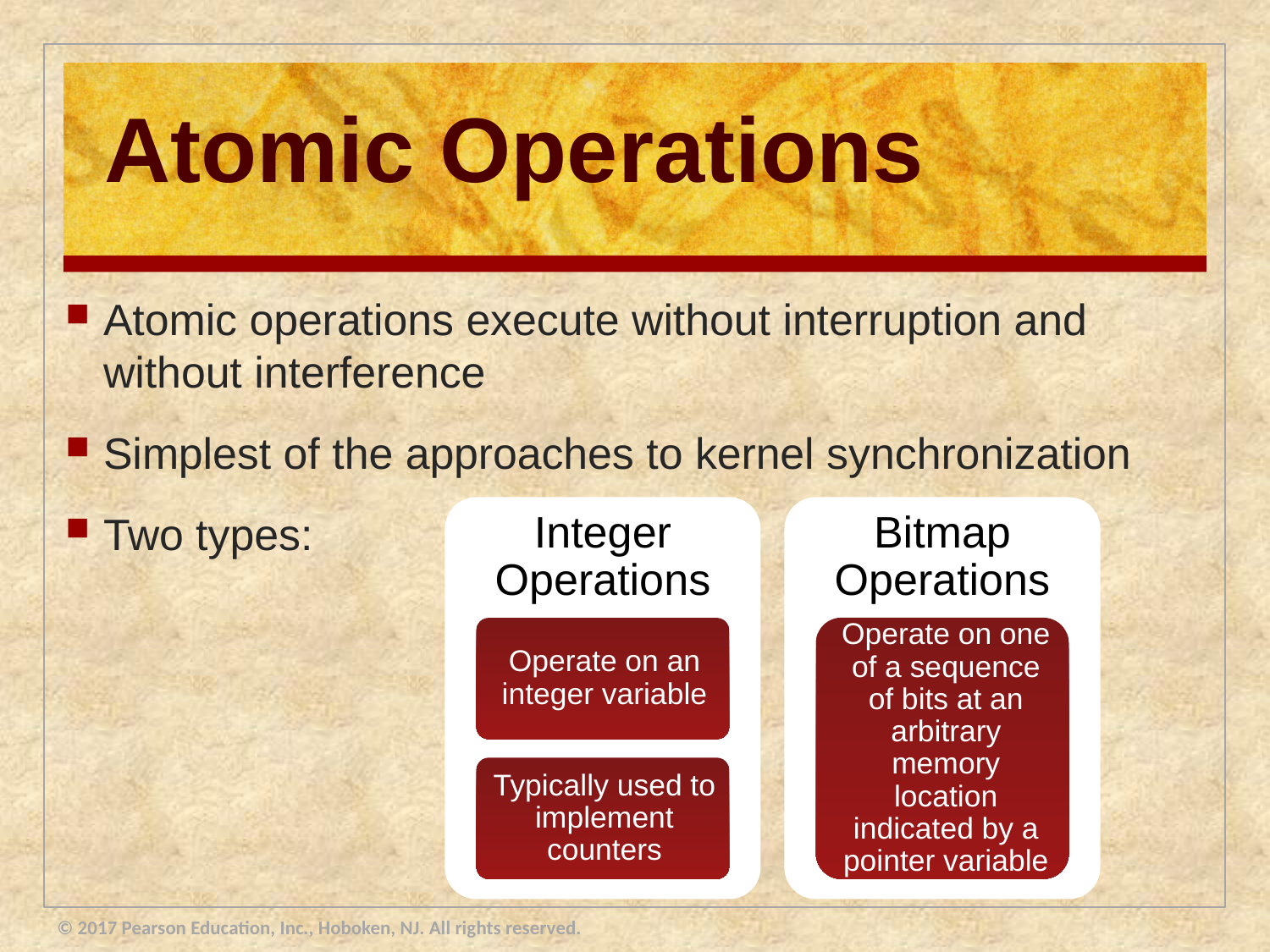

# Atomic Operations
Atomic operations execute without interruption and without interference
Simplest of the approaches to kernel synchronization
Two types:

Integer Operations
Operate on an integer variable
Typically used to implement counters
Bitmap Operations
Operate on one of a sequence of bits at an arbitrary memory location indicated by a pointer variable
© 2017 Pearson Education, Inc., Hoboken, NJ. All rights reserved.